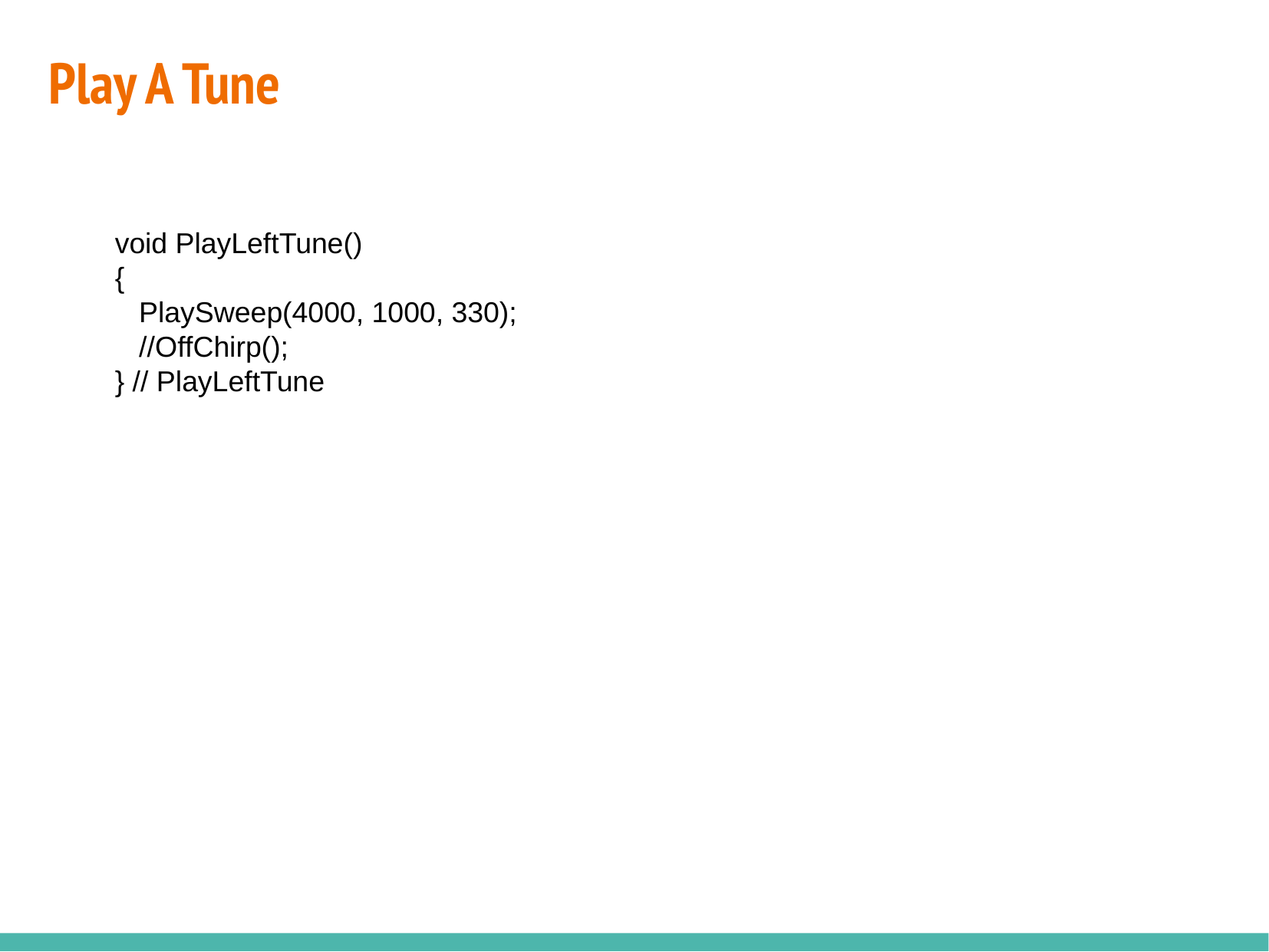

Play A Tune
void PlayLeftTune()
{
   PlaySweep(4000, 1000, 330);
   //OffChirp();
} // PlayLeftTune